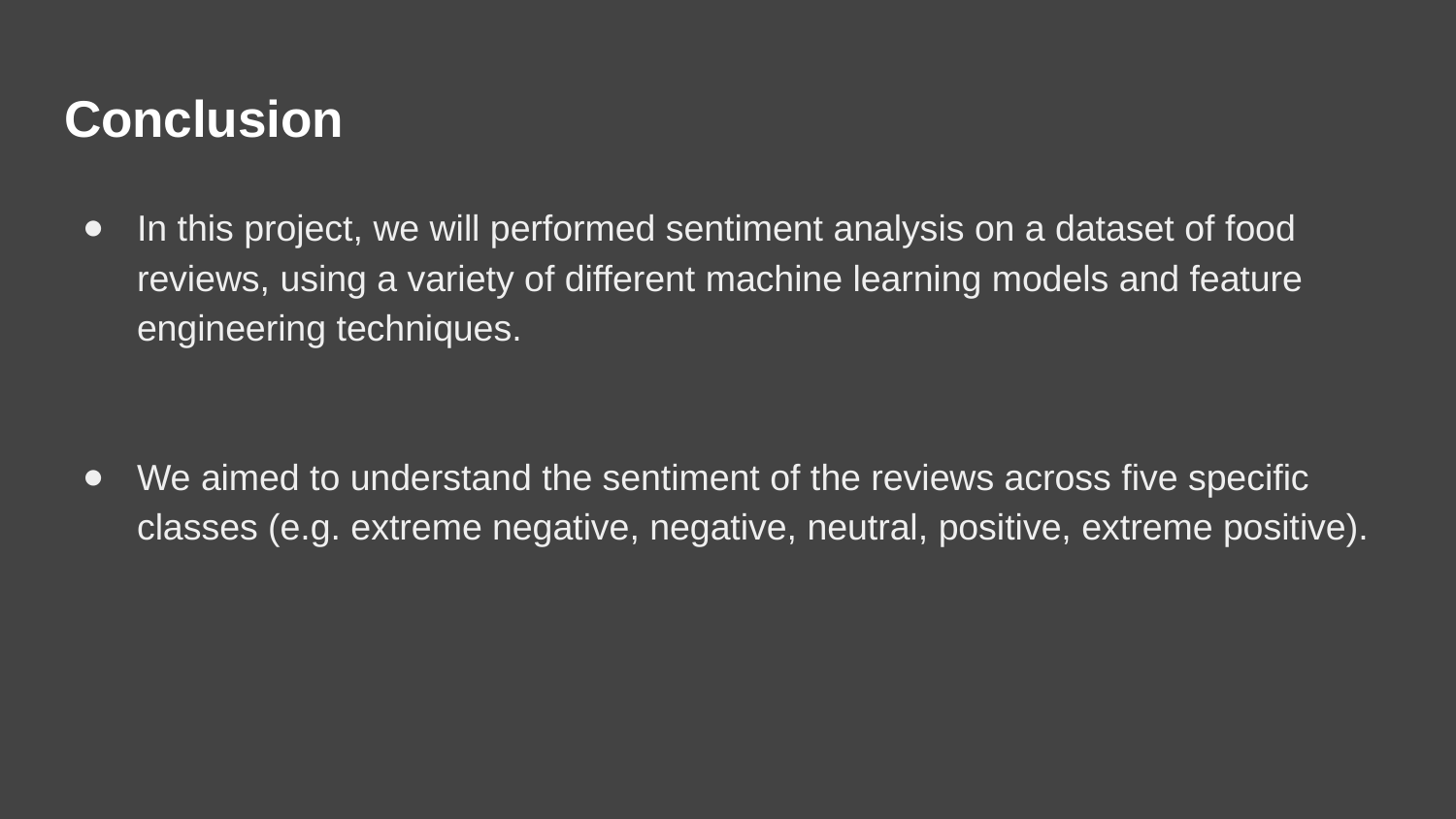

# Conclusion

In this project, we will performed sentiment analysis on a dataset of food reviews, using a variety of different machine learning models and feature engineering techniques.

We aimed to understand the sentiment of the reviews across five specific classes (e.g. extreme negative, negative, neutral, positive, extreme positive).